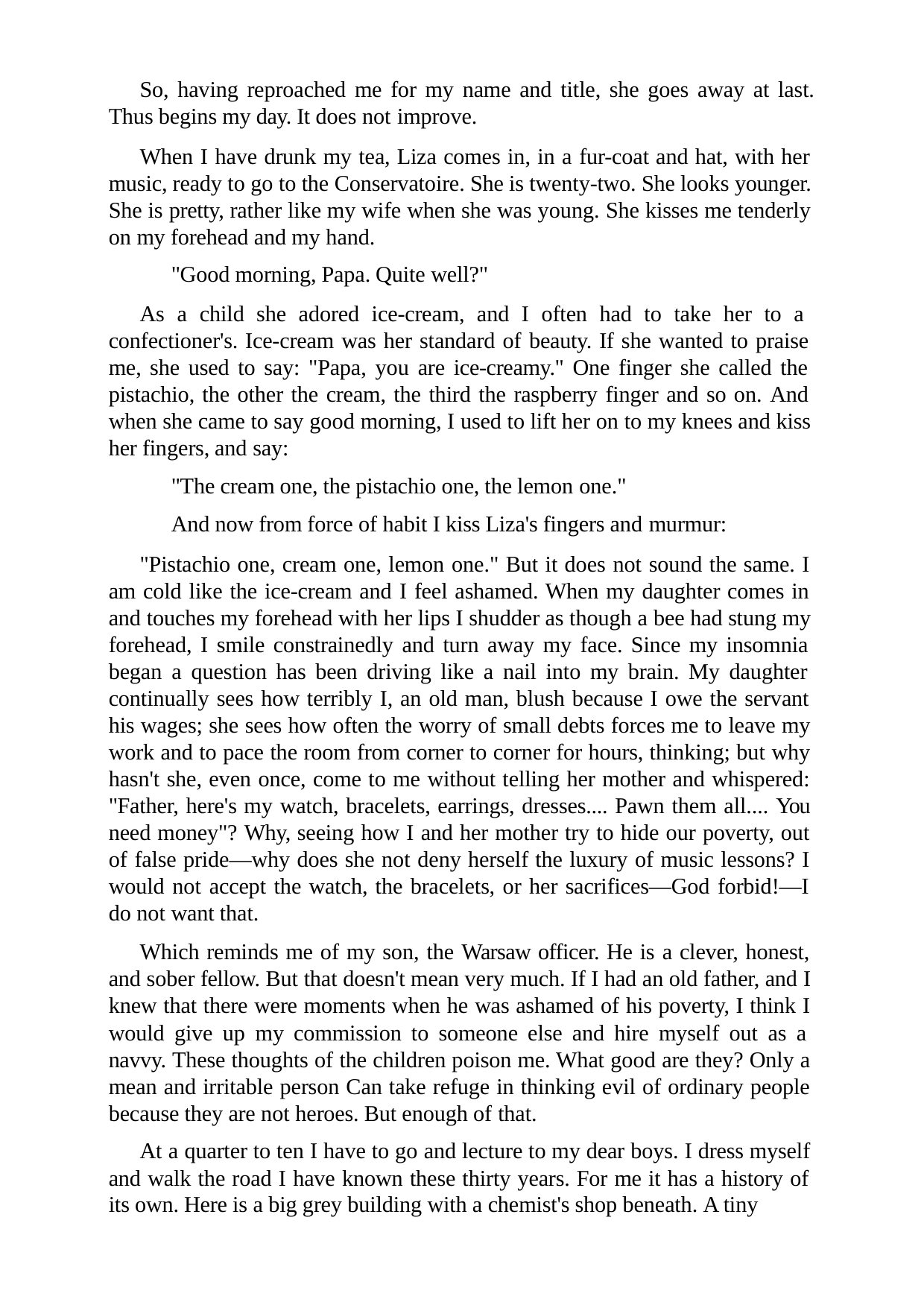

So, having reproached me for my name and title, she goes away at last.
Thus begins my day. It does not improve.
When I have drunk my tea, Liza comes in, in a fur-coat and hat, with her  music, ready to go to the Conservatoire. She is twenty-two. She looks younger.  She is pretty, rather like my wife when she was young. She kisses me tenderly  on my forehead and my hand.
"Good morning, Papa. Quite well?"
As a child she adored ice-cream, and I often had to take her to a  confectioner's. Ice-cream was her standard of beauty. If she wanted to praise  me, she used to say: "Papa, you are ice-creamy." One finger she called the  pistachio, the other the cream, the third the raspberry finger and so on. And  when she came to say good morning, I used to lift her on to my knees and kiss  her fingers, and say:
"The cream one, the pistachio one, the lemon one."
And now from force of habit I kiss Liza's fingers and murmur:
"Pistachio one, cream one, lemon one." But it does not sound the same. I  am cold like the ice-cream and I feel ashamed. When my daughter comes in  and touches my forehead with her lips I shudder as though a bee had stung my  forehead, I smile constrainedly and turn away my face. Since my insomnia  began a question has been driving like a nail into my brain. My daughter  continually sees how terribly I, an old man, blush because I owe the servant  his wages; she sees how often the worry of small debts forces me to leave my  work and to pace the room from corner to corner for hours, thinking; but why  hasn't she, even once, come to me without telling her mother and whispered:  "Father, here's my watch, bracelets, earrings, dresses.... Pawn them all.... You  need money"? Why, seeing how I and her mother try to hide our poverty, out  of false pride—why does she not deny herself the luxury of music lessons? I  would not accept the watch, the bracelets, or her sacrifices—God forbid!—I  do not want that.
Which reminds me of my son, the Warsaw officer. He is a clever, honest,  and sober fellow. But that doesn't mean very much. If I had an old father, and I  knew that there were moments when he was ashamed of his poverty, I think I  would give up my commission to someone else and hire myself out as a  navvy. These thoughts of the children poison me. What good are they? Only a  mean and irritable person Can take refuge in thinking evil of ordinary people  because they are not heroes. But enough of that.
At a quarter to ten I have to go and lecture to my dear boys. I dress myself  and walk the road I have known these thirty years. For me it has a history of  its own. Here is a big grey building with a chemist's shop beneath. A tiny